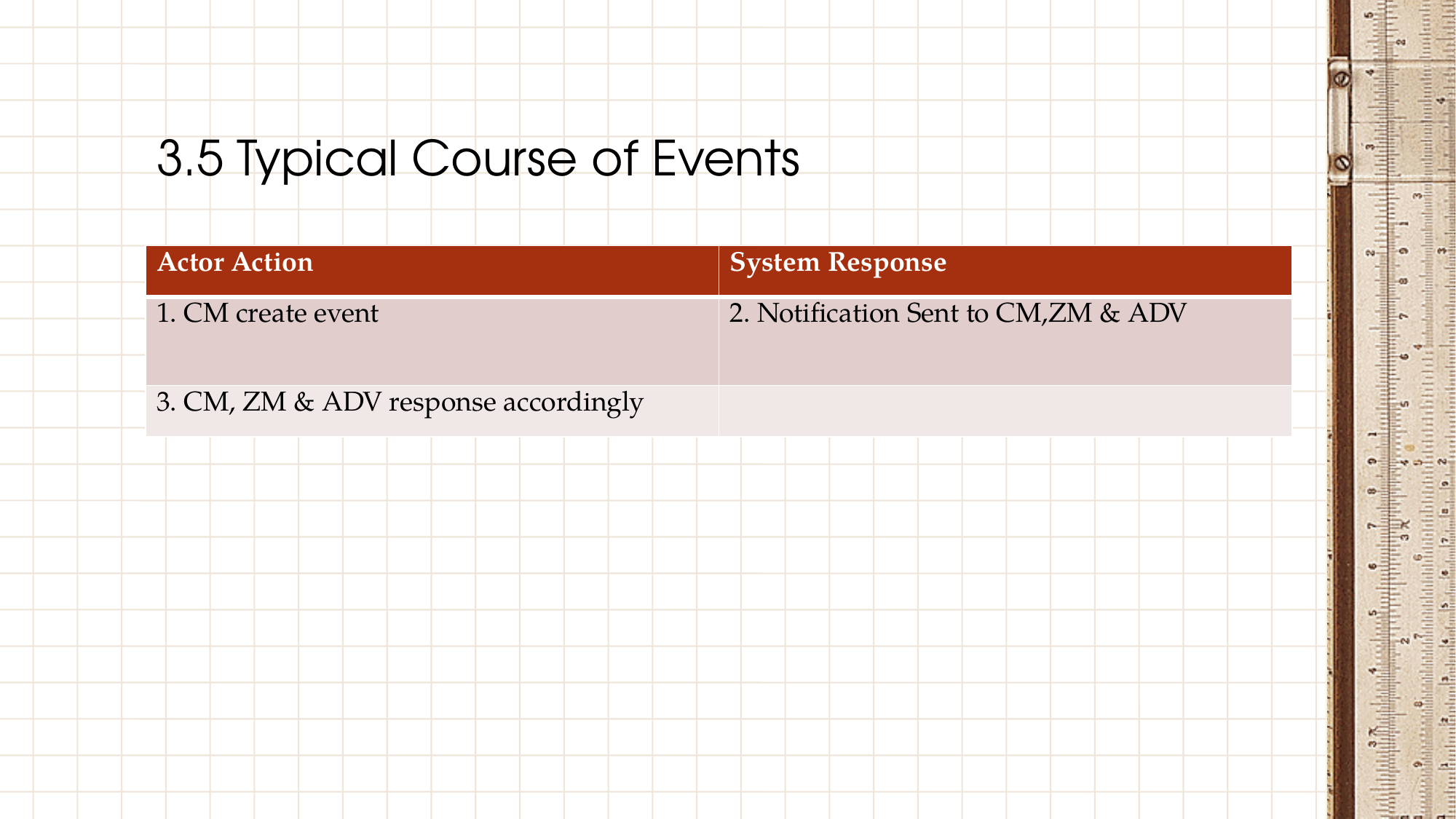

# 3.5 Typical Course of Events
| Actor Action | System Response |
| --- | --- |
| 1. CM create event | 2. Notification Sent to CM,ZM & ADV |
| 3. CM, ZM & ADV response accordingly |  |